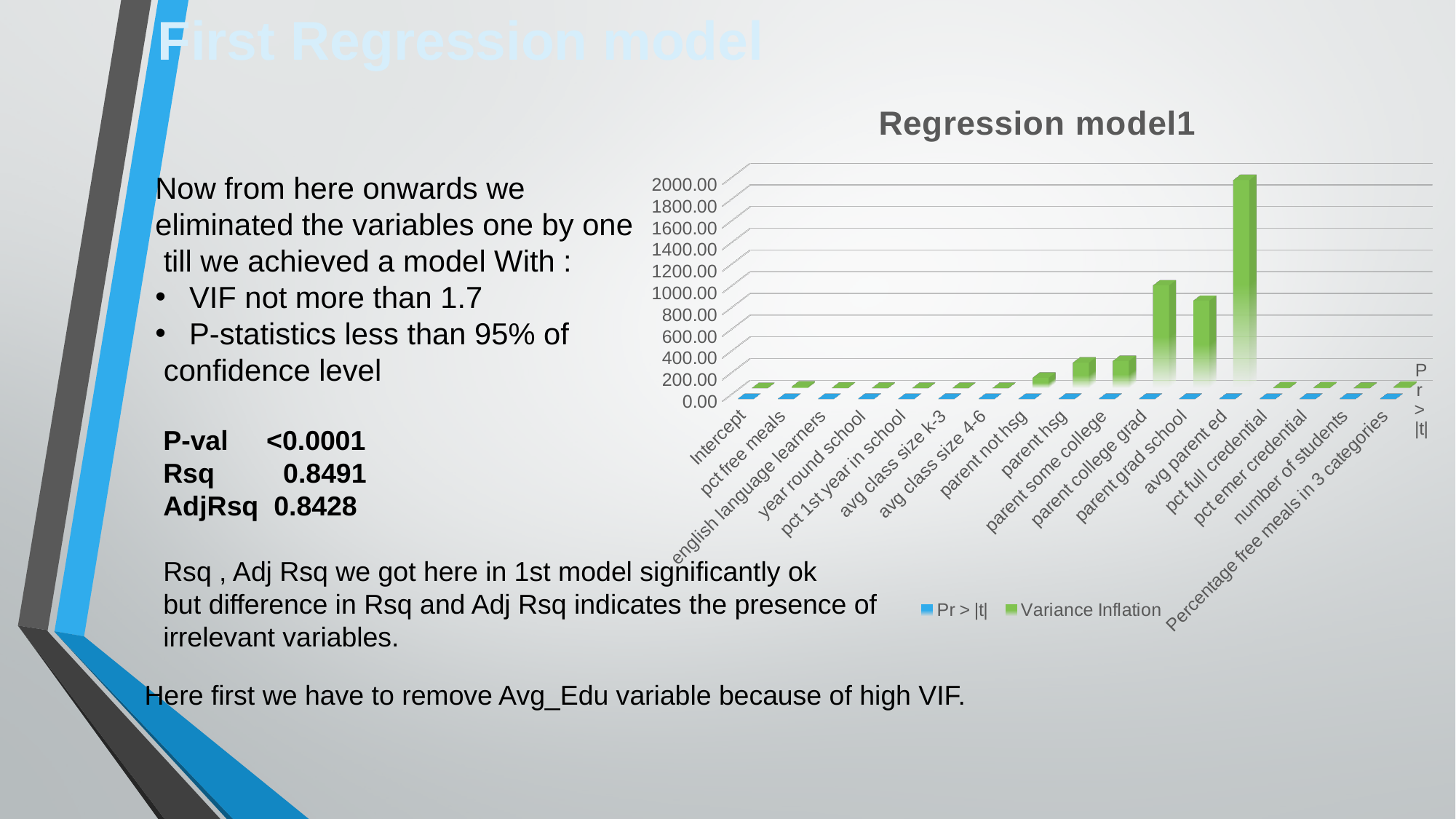

First Regression model

[unsupported chart]

Now from here onwards we
eliminated the variables one by one
 till we achieved a model With :
VIF not more than 1.7
P-statistics less than 95% of
 confidence level
P-val     <0.0001
Rsq         0.8491
AdjRsq  0.8428

Rsq , Adj Rsq we got here in 1st model significantly ok
but difference in Rsq and Adj Rsq indicates the presence of
irrelevant variables.
Here first we have to remove Avg_Edu variable because of high VIF.